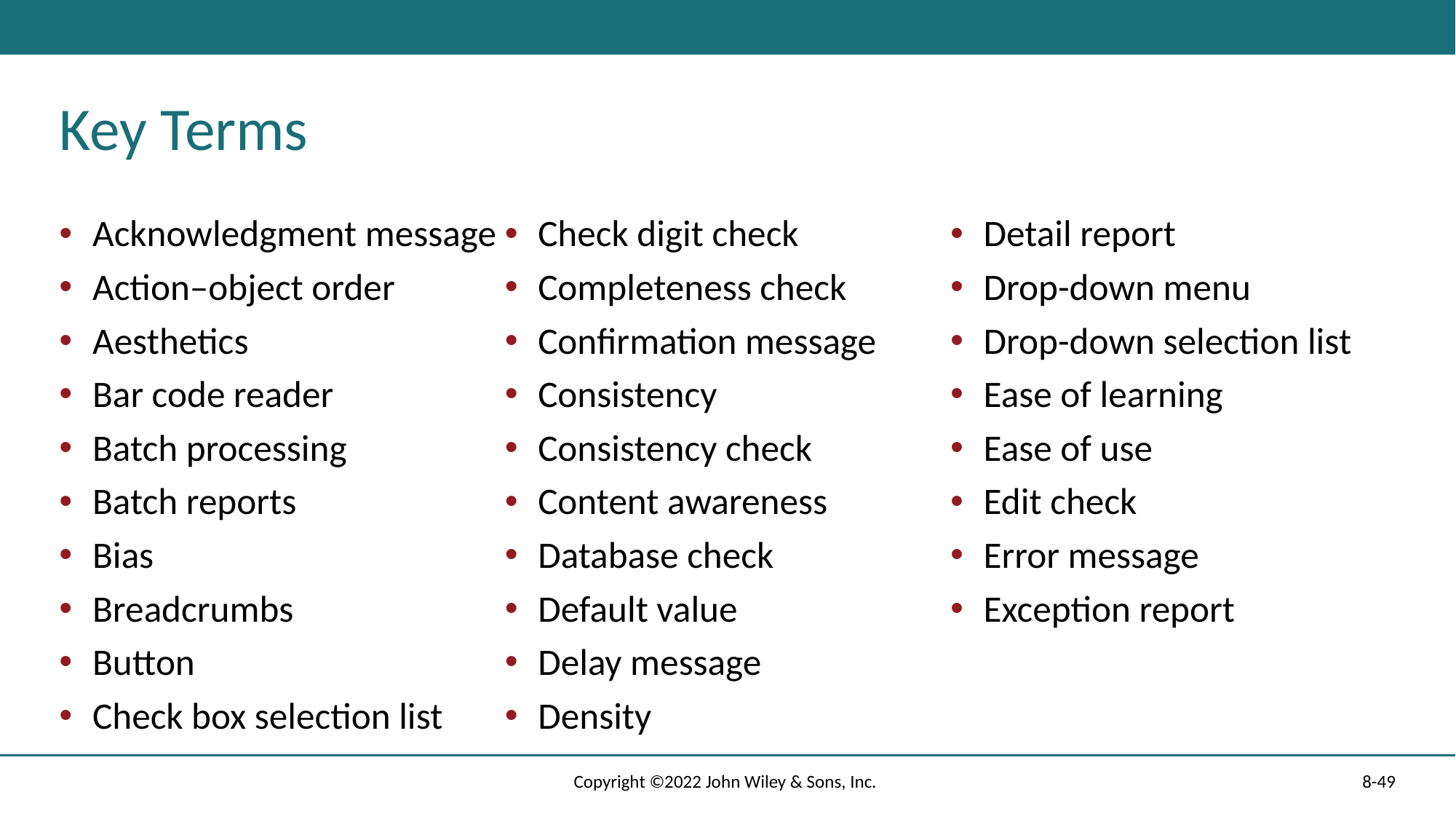

# Key Terms
Acknowledgment message
Action–object order
Aesthetics
Bar code reader
Batch processing
Batch reports
Bias
Breadcrumbs
Button
Check box selection list
Check digit check
Completeness check
Confirmation message
Consistency
Consistency check
Content awareness
Database check
Default value
Delay message
Density
Detail report
Drop-down menu
Drop-down selection list
Ease of learning
Ease of use
Edit check
Error message
Exception report
Copyright ©2022 John Wiley & Sons, Inc.
8-49